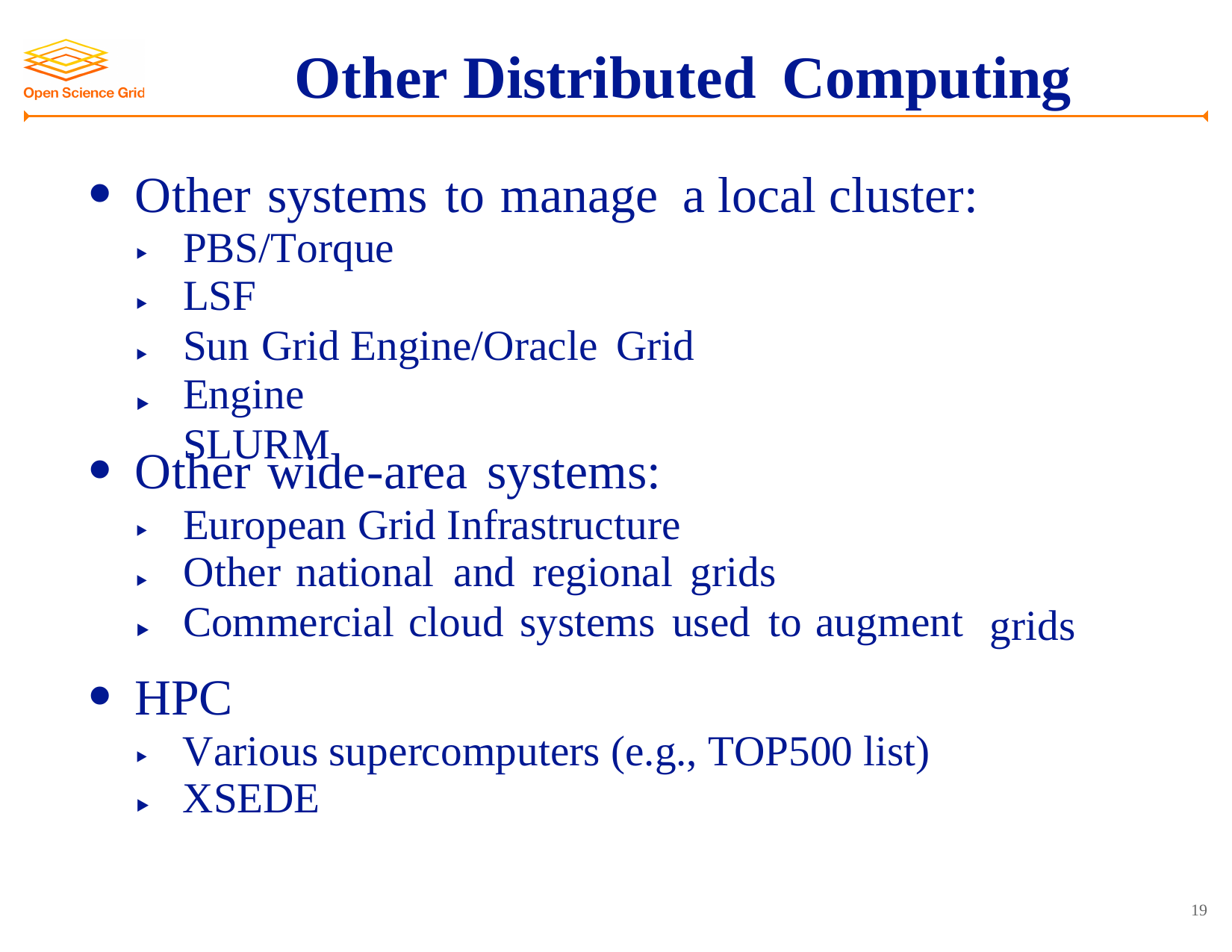

Other Distributed Computing

•
Other systems to manage a local cluster:
PBS/Torque
LSF
Sun Grid Engine/Oracle Grid Engine
SLURM
‣
‣
‣
‣
•
Other wide-area systems:
European Grid Infrastructure
Other national and regional grids
Commercial cloud systems used to augment
‣
‣
‣
grids
•
HPC
Various supercomputers (e.g., TOP500 list)
XSEDE
‣
‣
19